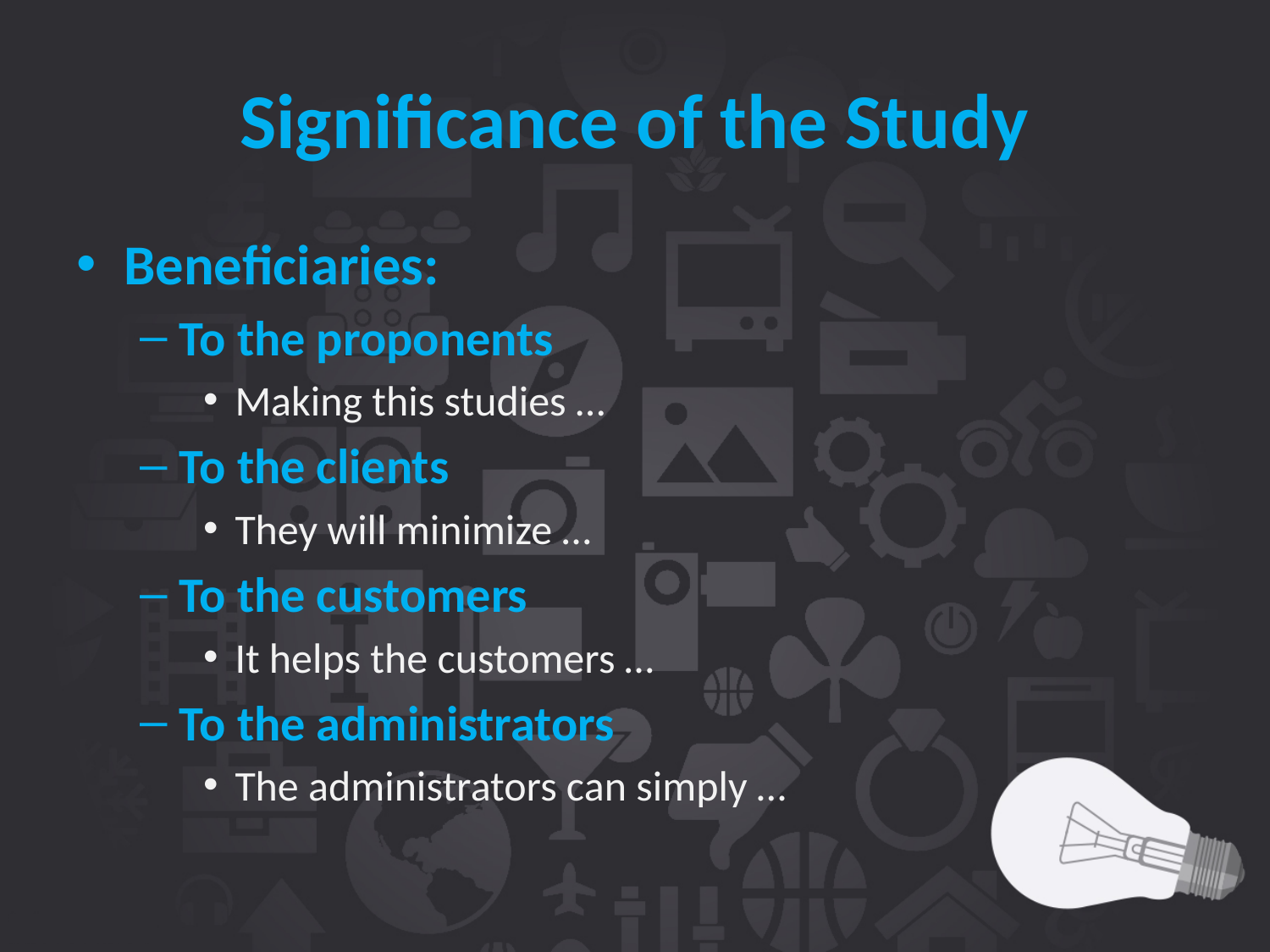

# Significance of the Study
Beneficiaries:
To the proponents
Making this studies …
To the clients
They will minimize …
To the customers
It helps the customers …
To the administrators
The administrators can simply …